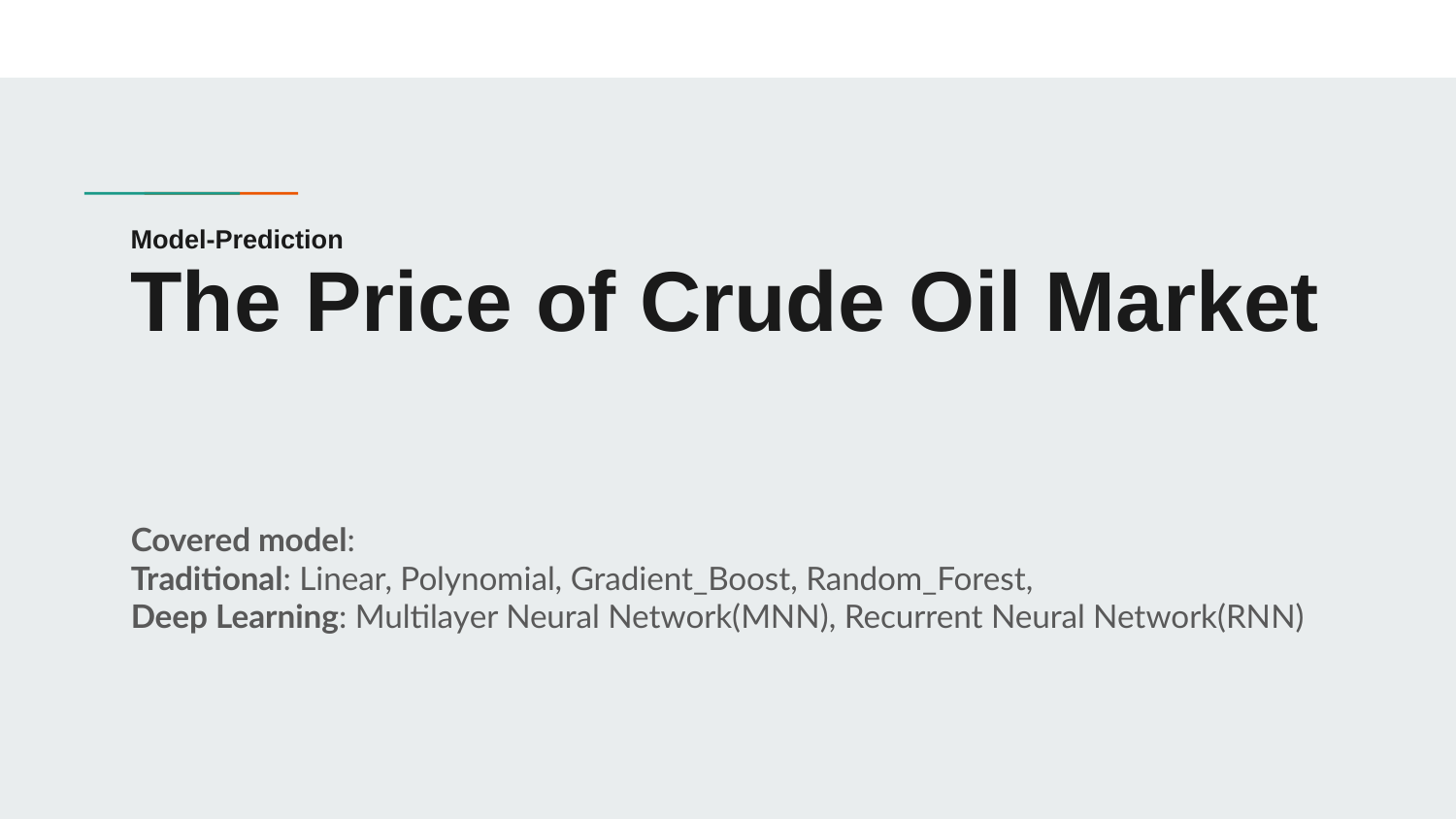

# Model-Prediction
The Price of Crude Oil Market
Covered model:
Traditional: Linear, Polynomial, Gradient_Boost, Random_Forest,
Deep Learning: Multilayer Neural Network(MNN), Recurrent Neural Network(RNN)